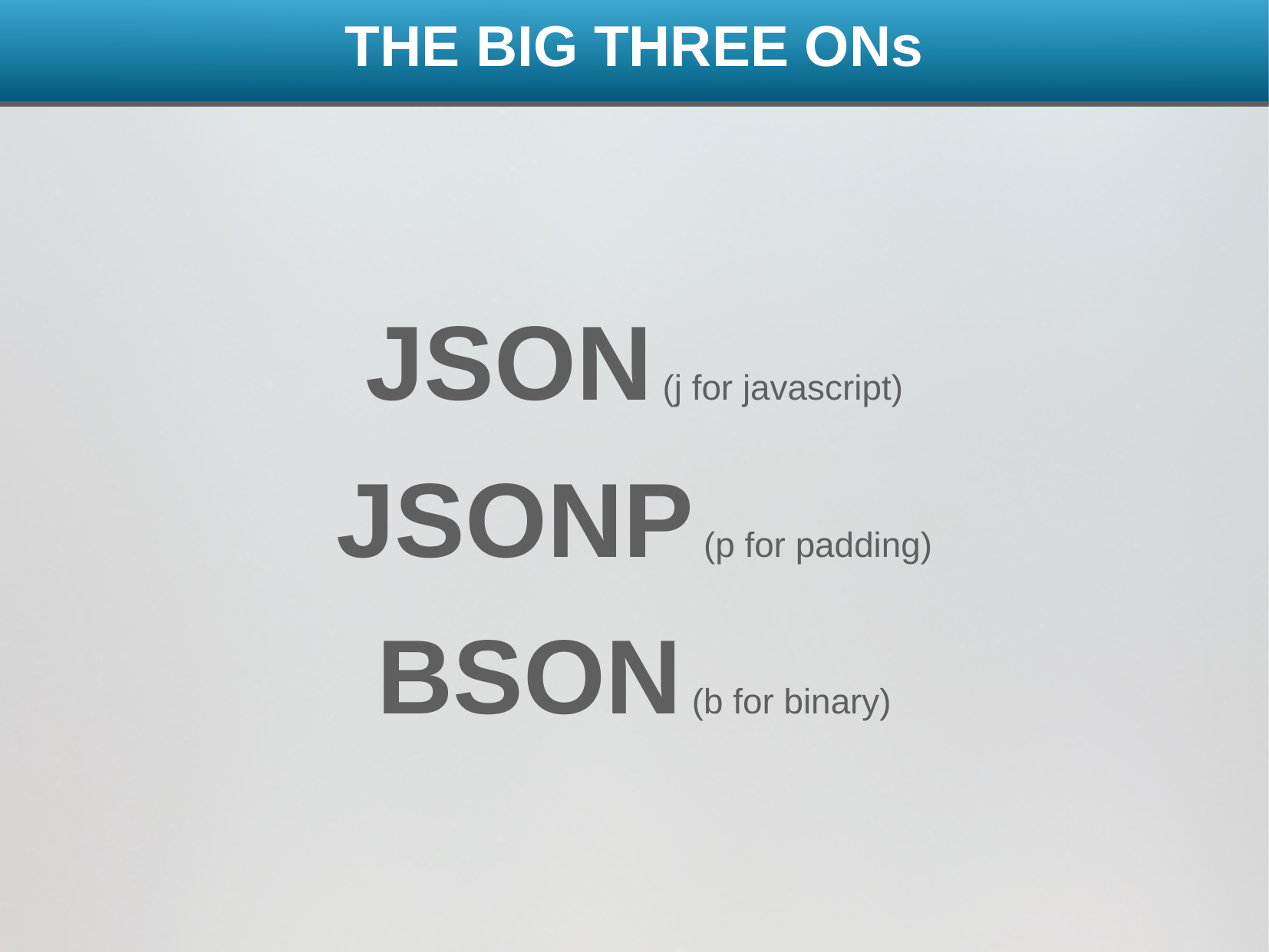

THE BIG THREE ONs

JSON (j for javascript)

JSONP (p for padding)

BSON (b for binary)